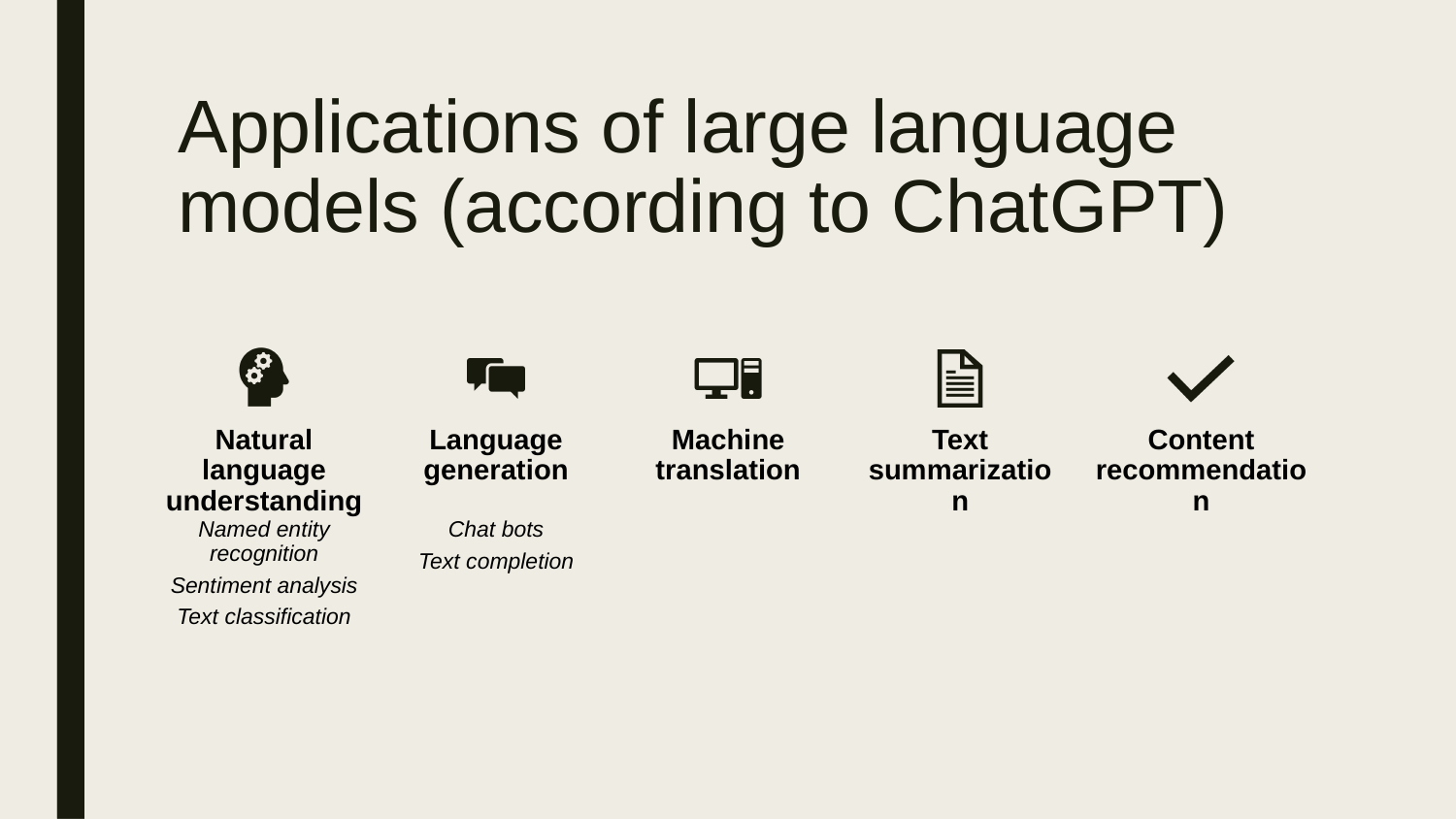

# Applications of large language models (according to ChatGPT)
Natural language understanding
Named entity recognition
Sentiment analysis
Text classification
Language generation
Chat bots
Text completion
Machine translation
Text summarization
Content recommendation